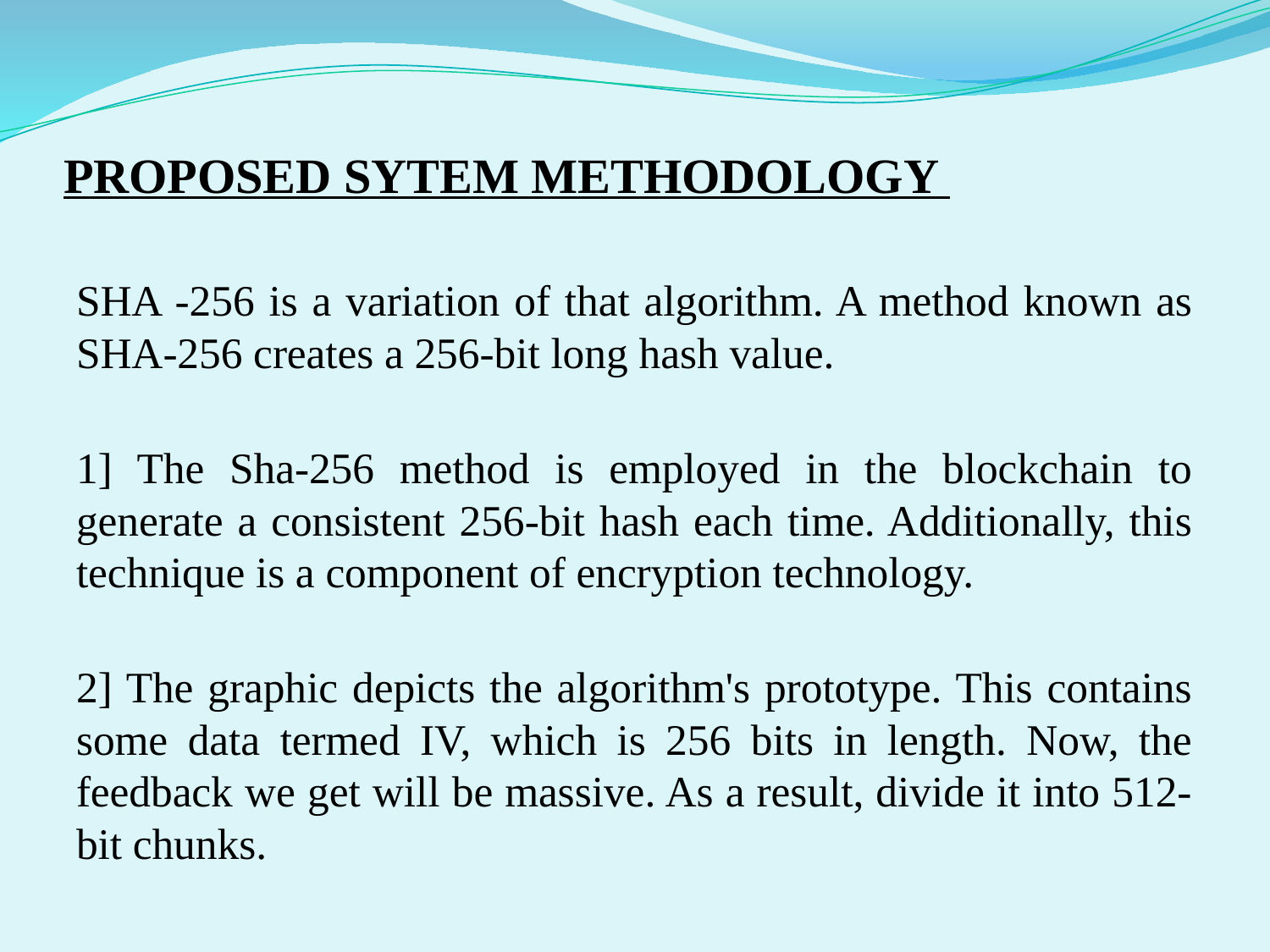

# PROPOSED SYTEM METHODOLOGY
SHA -256 is a variation of that algorithm. A method known as SHA-256 creates a 256-bit long hash value.

1] The Sha-256 method is employed in the blockchain to generate a consistent 256-bit hash each time. Additionally, this technique is a component of encryption technology.

2] The graphic depicts the algorithm's prototype. This contains some data termed IV, which is 256 bits in length. Now, the feedback we get will be massive. As a result, divide it into 512-bit chunks.